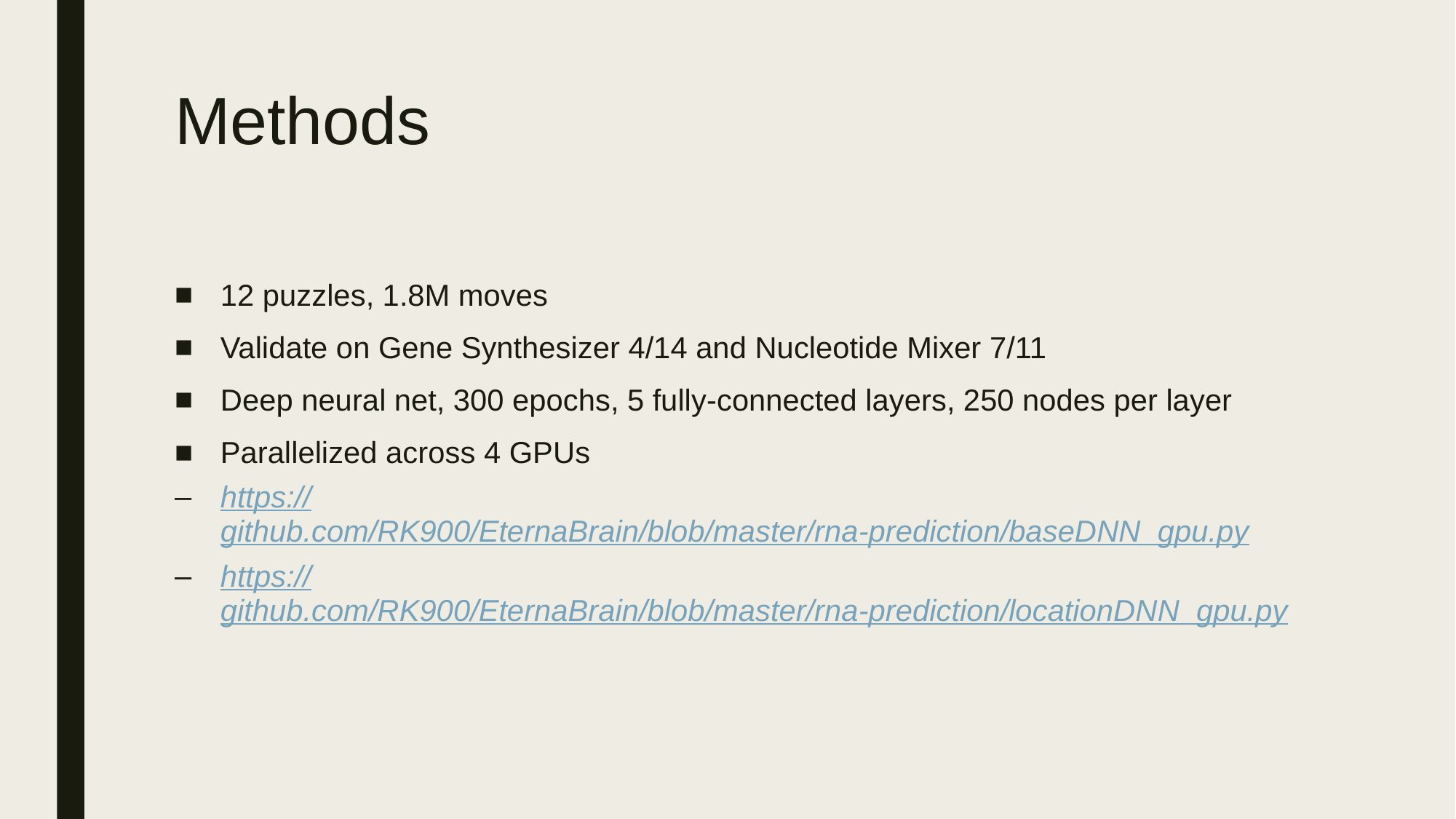

# Methods
12 puzzles, 1.8M moves
Validate on Gene Synthesizer 4/14 and Nucleotide Mixer 7/11
Deep neural net, 300 epochs, 5 fully-connected layers, 250 nodes per layer
Parallelized across 4 GPUs
https://github.com/RK900/EternaBrain/blob/master/rna-prediction/baseDNN_gpu.py
https://github.com/RK900/EternaBrain/blob/master/rna-prediction/locationDNN_gpu.py